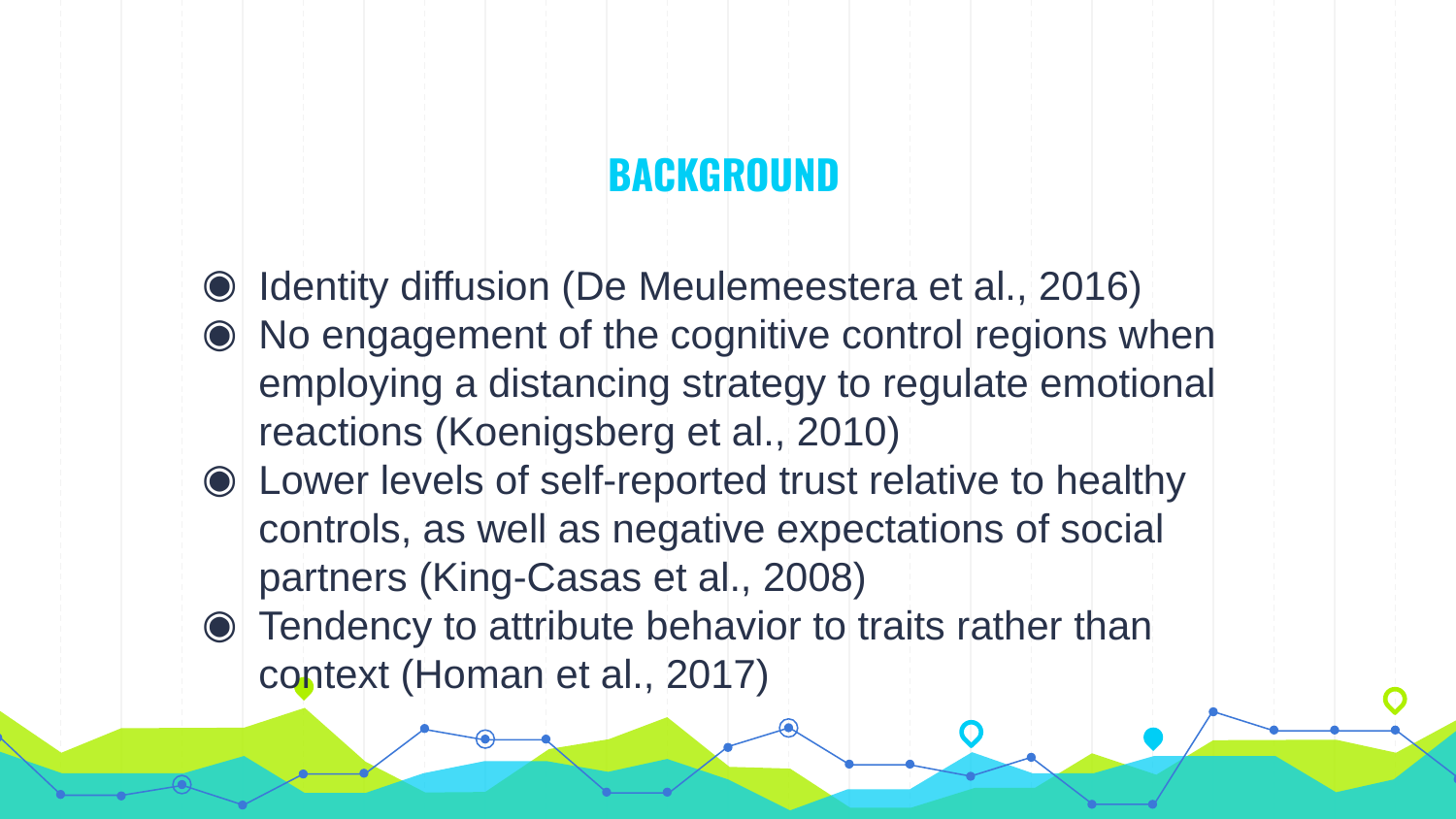

# BACKGROUND
Identity diffusion (De Meulemeestera et al., 2016)
No engagement of the cognitive control regions when employing a distancing strategy to regulate emotional reactions (Koenigsberg et al., 2010)
Lower levels of self-reported trust relative to healthy controls, as well as negative expectations of social partners (King-Casas et al., 2008)
Tendency to attribute behavior to traits rather than context (Homan et al., 2017)